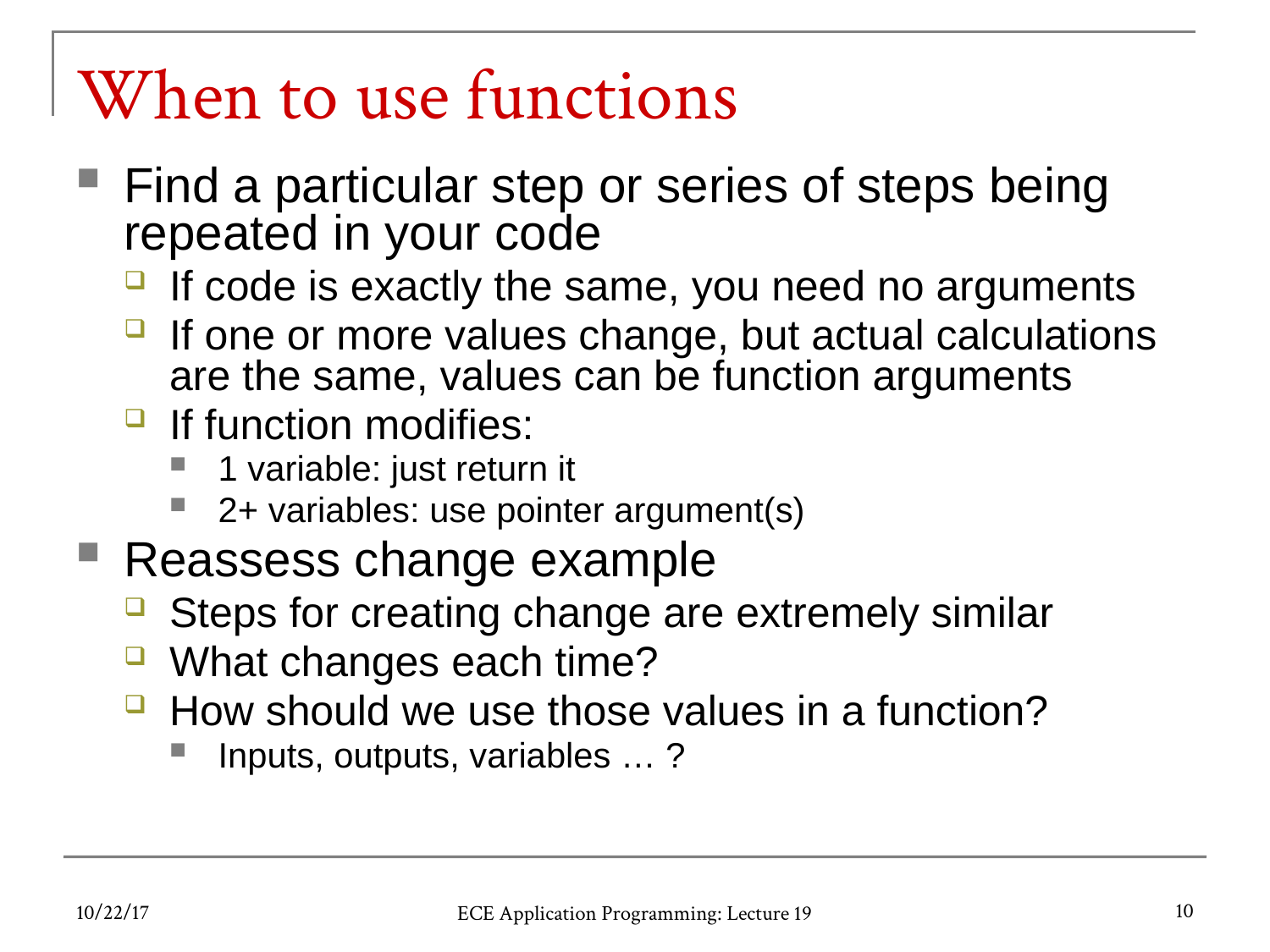

# When to use functions
Find a particular step or series of steps being repeated in your code
If code is exactly the same, you need no arguments
If one or more values change, but actual calculations are the same, values can be function arguments
If function modifies:
1 variable: just return it
2+ variables: use pointer argument(s)
Reassess change example
Steps for creating change are extremely similar
What changes each time?
How should we use those values in a function?
Inputs, outputs, variables … ?
10/22/17
10
ECE Application Programming: Lecture 19